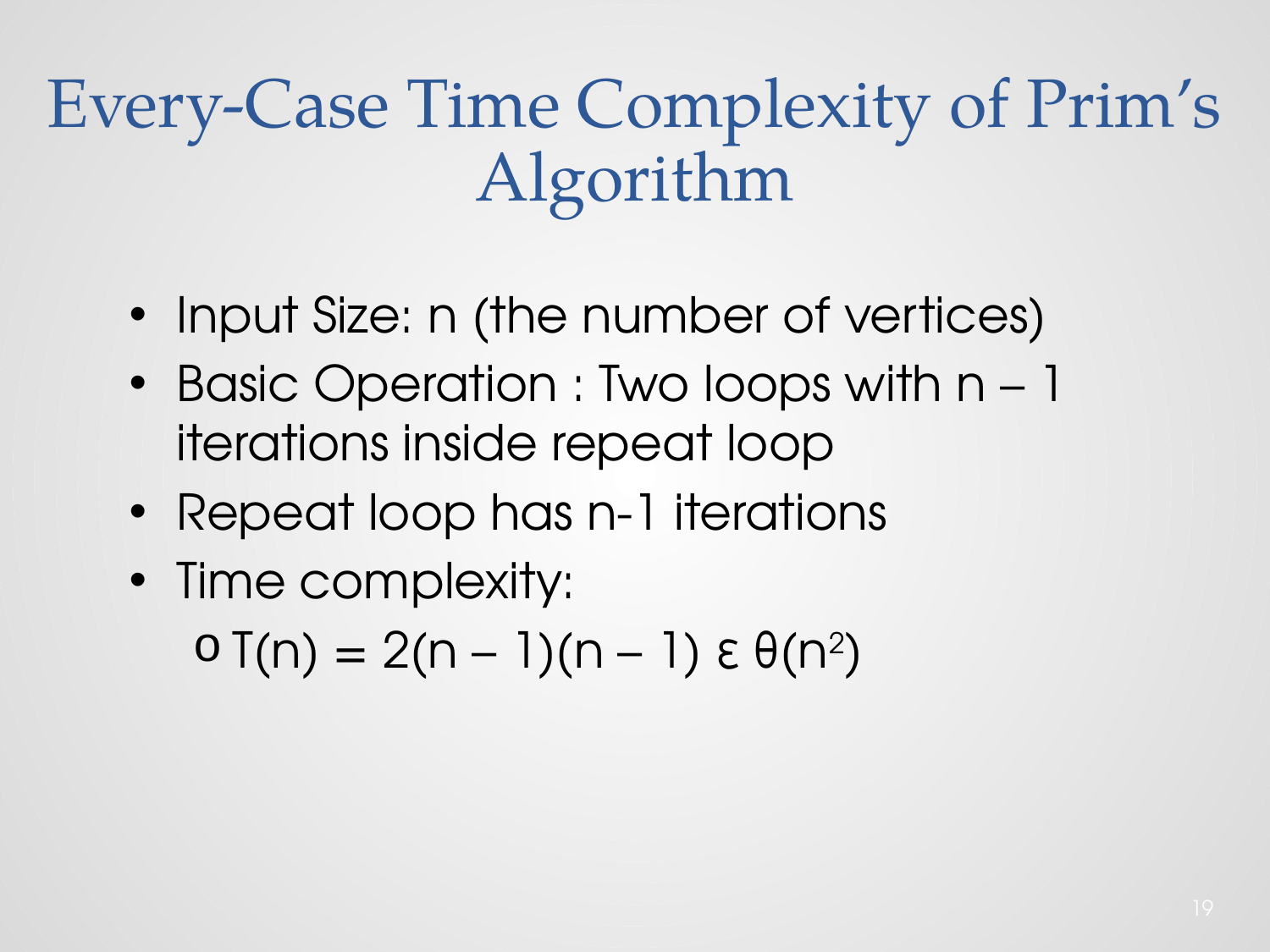

# Every-Case Time Complexity of Prim’s Algorithm
Input Size: n (the number of vertices)
Basic Operation : Two loops with n – 1 iterations inside repeat loop
Repeat loop has n-1 iterations
Time complexity:
T(n) = 2(n – 1)(n – 1) ε θ(n2)
19